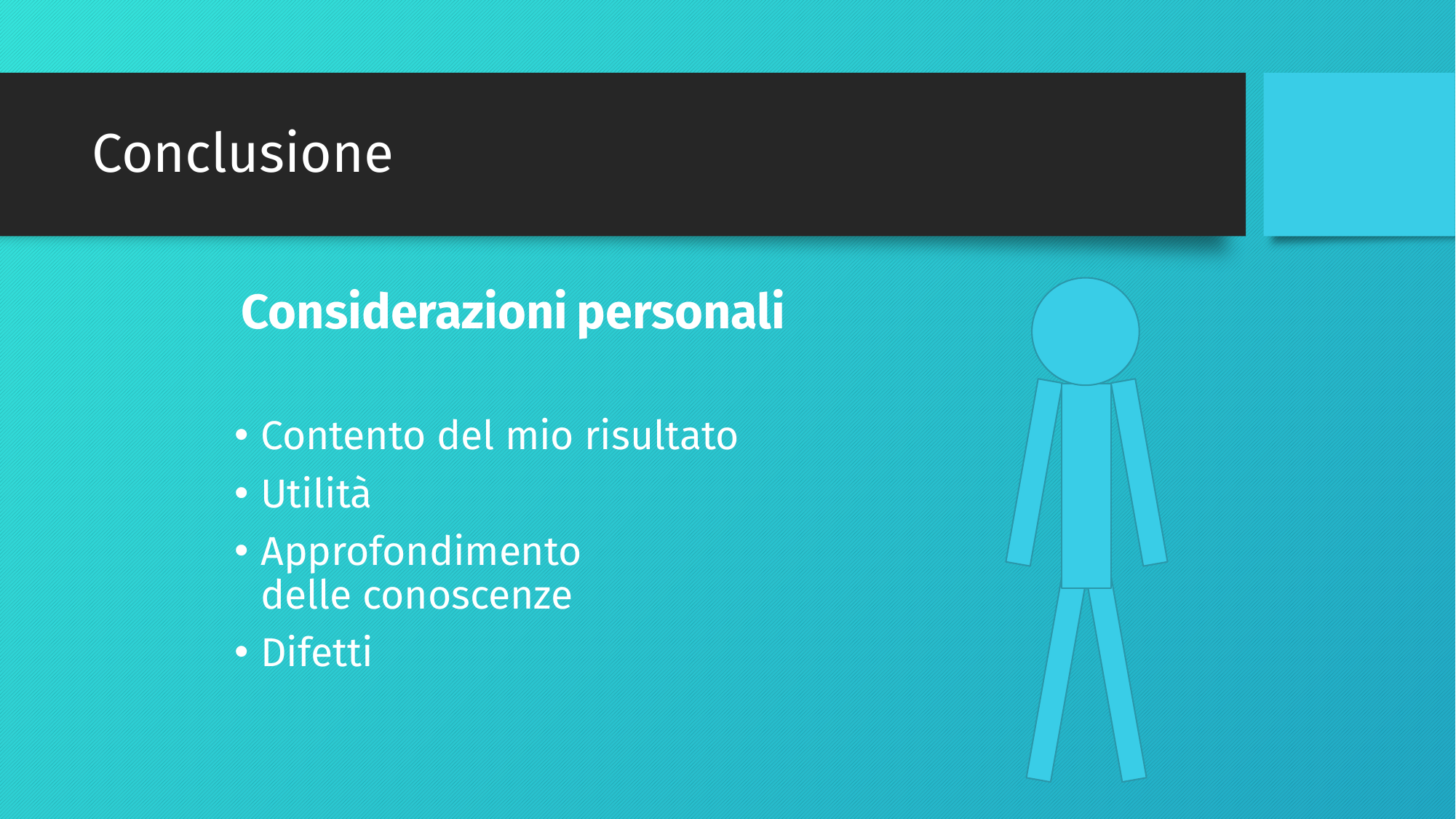

# Conclusione
Considerazioni personali

Contento del mio risultato
Utilità
Approfondimento
delle conoscenze
Difetti